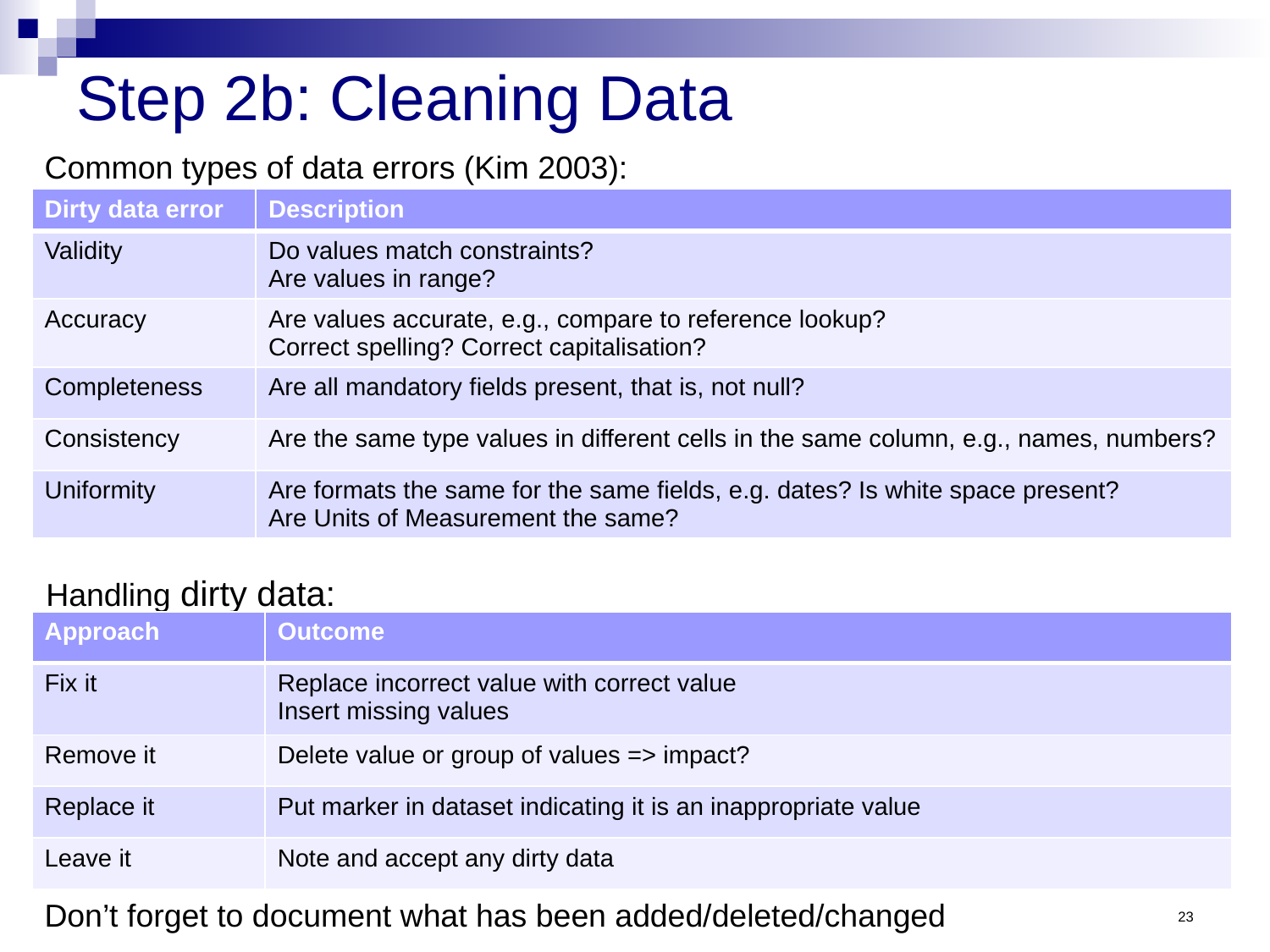

# Step 2b: Cleaning Data
Common types of data errors (Kim 2003):
| Dirty data error | Description |
| --- | --- |
| Validity | Do values match constraints? Are values in range? |
| Accuracy | Are values accurate, e.g., compare to reference lookup? Correct spelling? Correct capitalisation? |
| Completeness | Are all mandatory fields present, that is, not null? |
| Consistency | Are the same type values in different cells in the same column, e.g., names, numbers? |
| Uniformity | Are formats the same for the same fields, e.g. dates? Is white space present? Are Units of Measurement the same? |
Handling dirty data:
| Approach | Outcome |
| --- | --- |
| Fix it | Replace incorrect value with correct value Insert missing values |
| Remove it | Delete value or group of values => impact? |
| Replace it | Put marker in dataset indicating it is an inappropriate value |
| Leave it | Note and accept any dirty data |
23
Don’t forget to document what has been added/deleted/changed